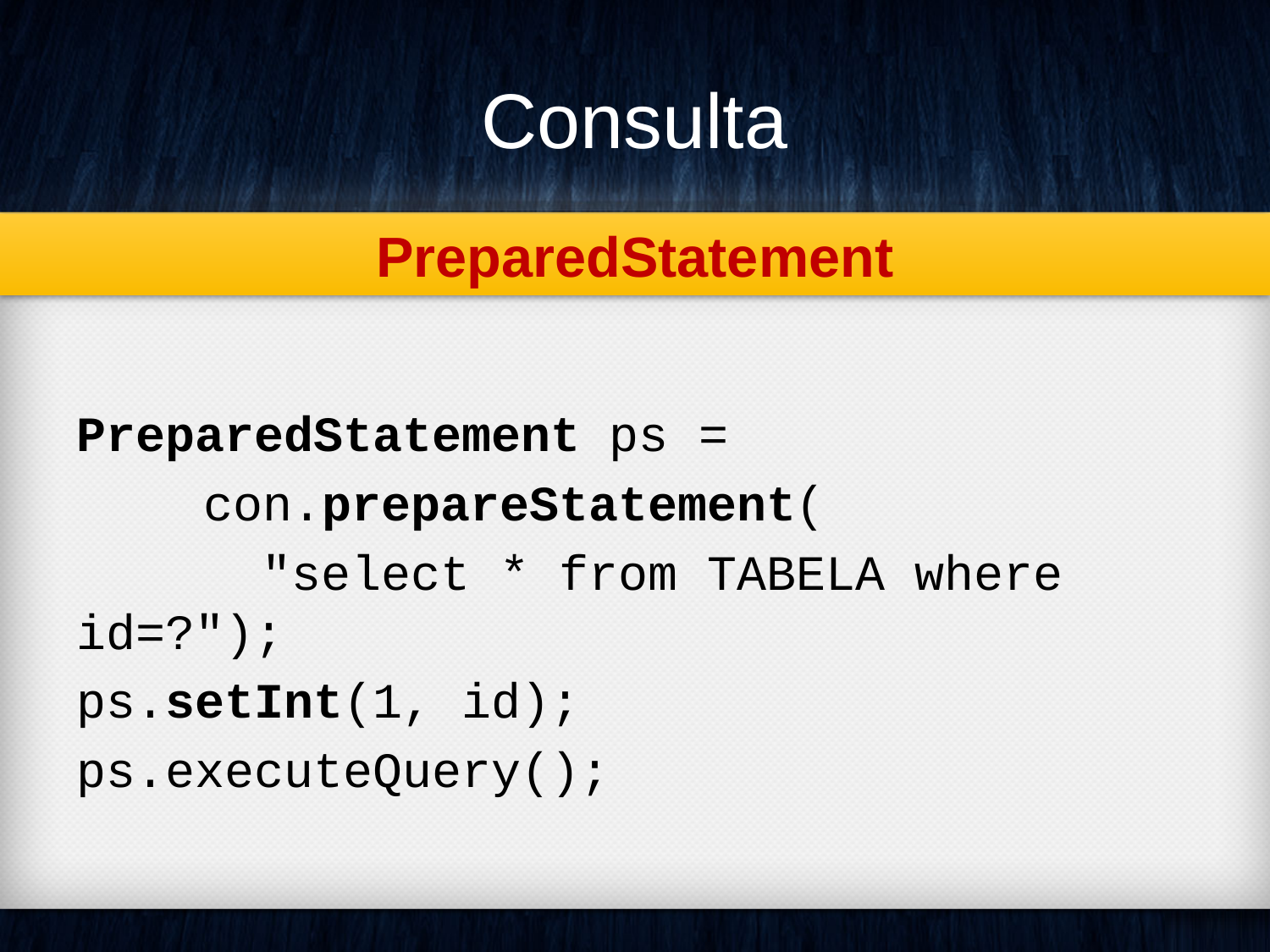

Consulta
PreparedStatement
PreparedStatement ps =
	con.prepareStatement(
	  "select * from TABELA where id=?");
ps.setInt(1, id);
ps.executeQuery();